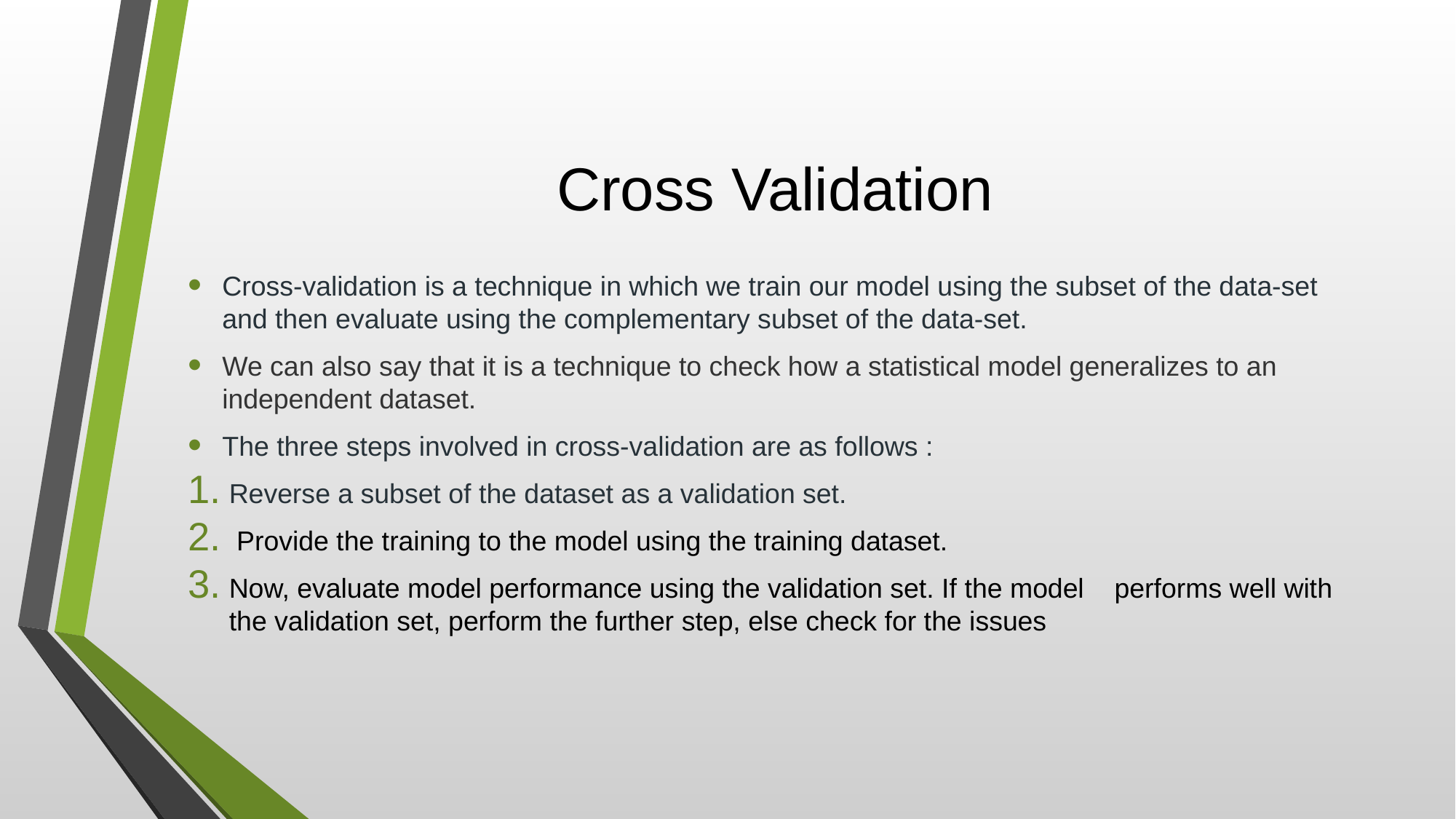

# Cross Validation
Cross-validation is a technique in which we train our model using the subset of the data-set and then evaluate using the complementary subset of the data-set.
We can also say that it is a technique to check how a statistical model generalizes to an independent dataset.
The three steps involved in cross-validation are as follows :
Reverse a subset of the dataset as a validation set.
 Provide the training to the model using the training dataset.
Now, evaluate model performance using the validation set. If the model    performs well with the validation set, perform the further step, else check for the issues